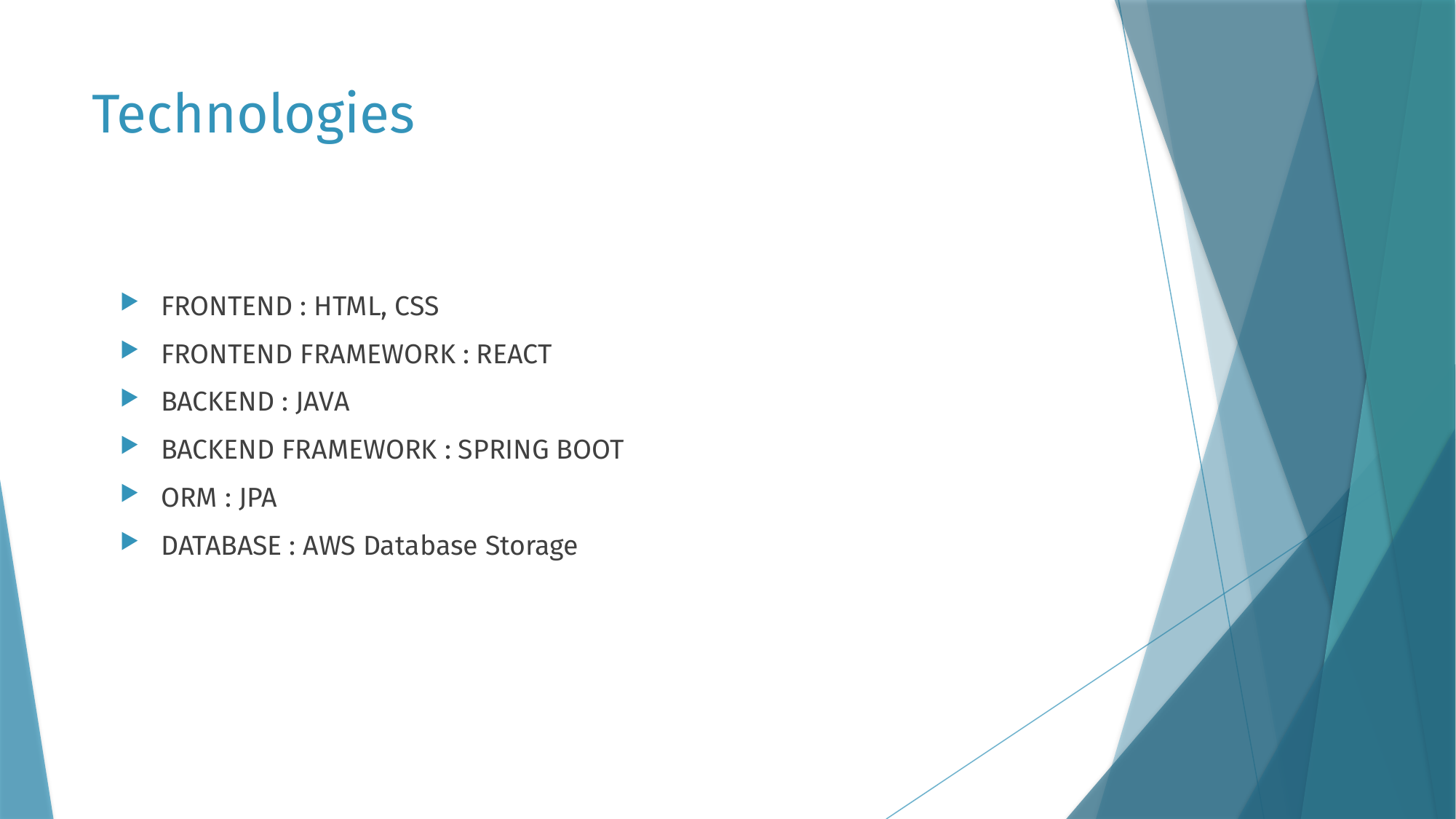

# Technologies
FRONTEND : HTML, CSS
FRONTEND FRAMEWORK : REACT
BACKEND : JAVA
BACKEND FRAMEWORK : SPRING BOOT
ORM : JPA
DATABASE : AWS Database Storage